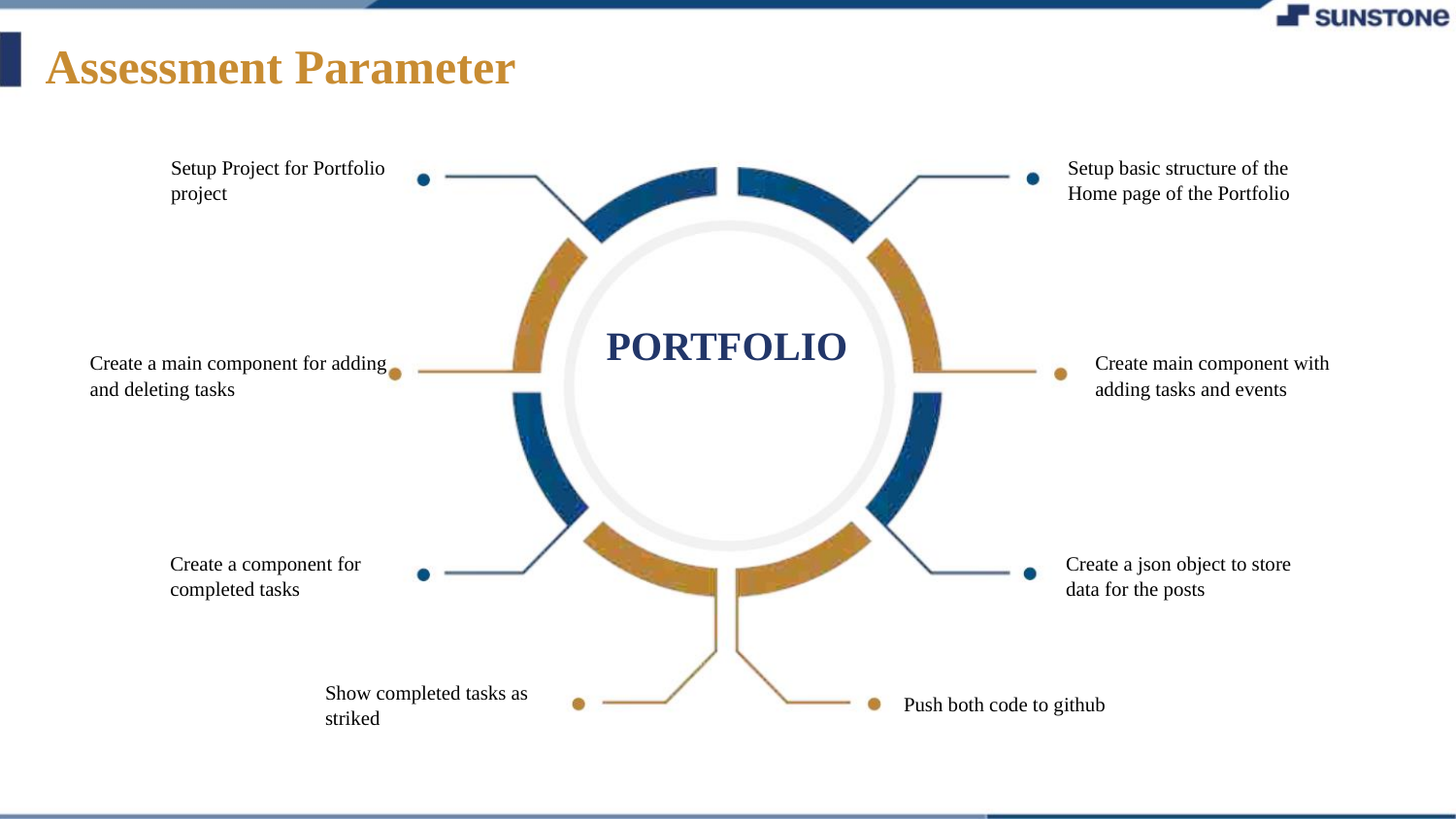

Assessment Parameter
Setup Project for Portfolio project
Setup basic structure of the Home page of the Portfolio
PORTFOLIO
Create main component with adding tasks and events
Create a main component for adding and deleting tasks
Create a component for completed tasks
Create a json object to store data for the posts
Show completed tasks as striked
Push both code to github